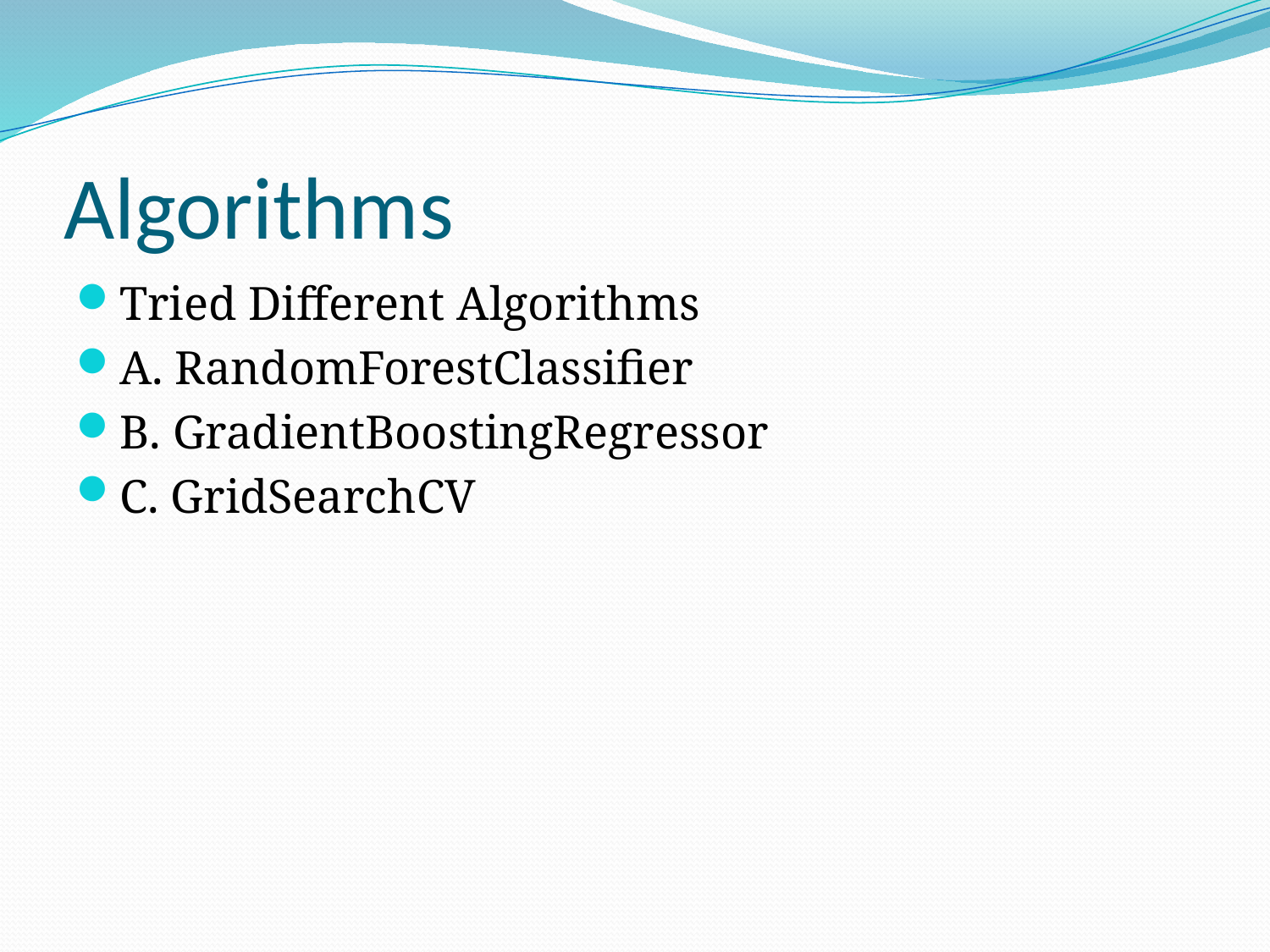

# Algorithms
Tried Different Algorithms
A. RandomForestClassifier
B. GradientBoostingRegressor
C. GridSearchCV